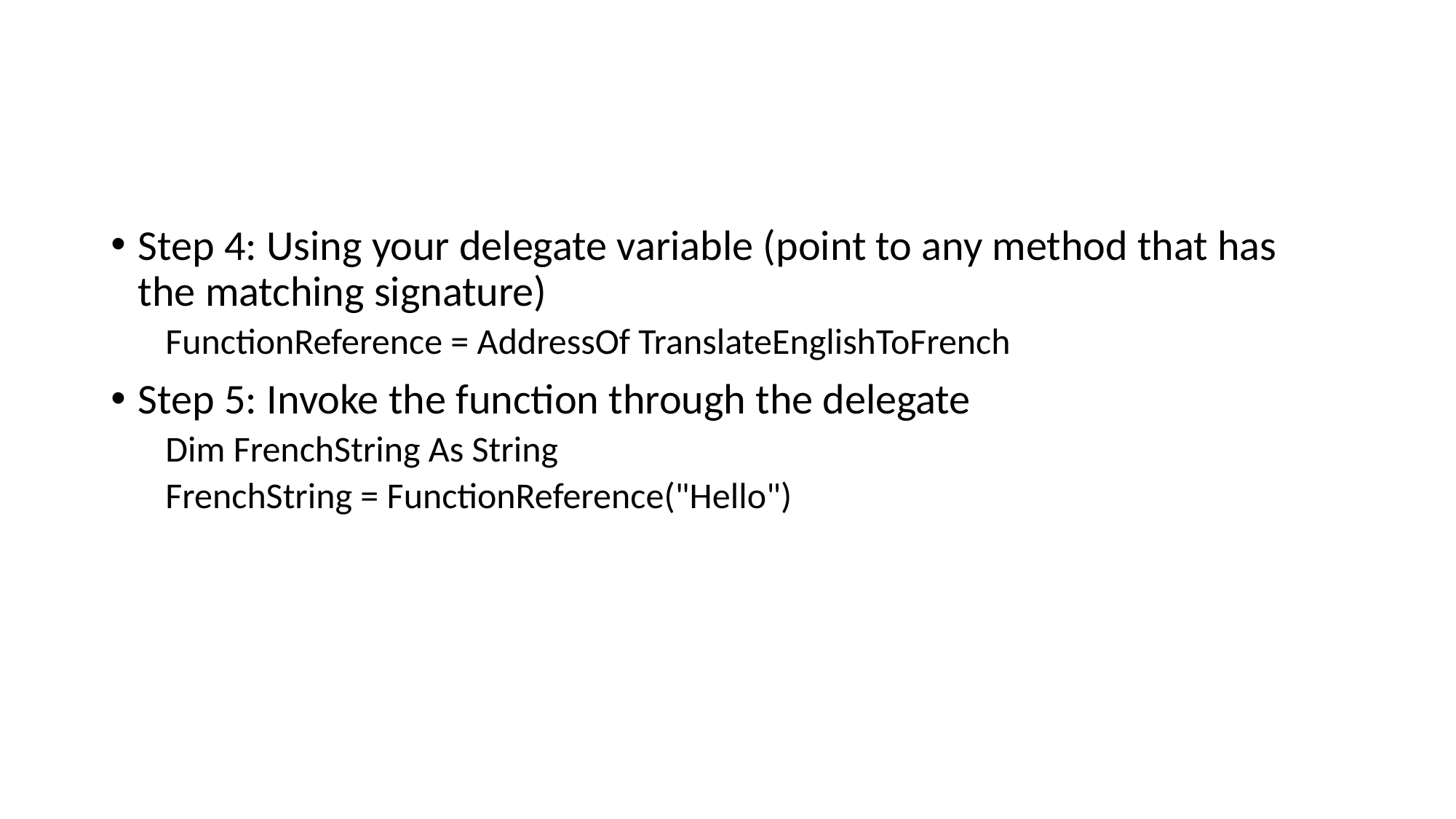

#
Step 4: Using your delegate variable (point to any method that has the matching signature)
FunctionReference = AddressOf TranslateEnglishToFrench
Step 5: Invoke the function through the delegate
Dim FrenchString As String
FrenchString = FunctionReference("Hello")